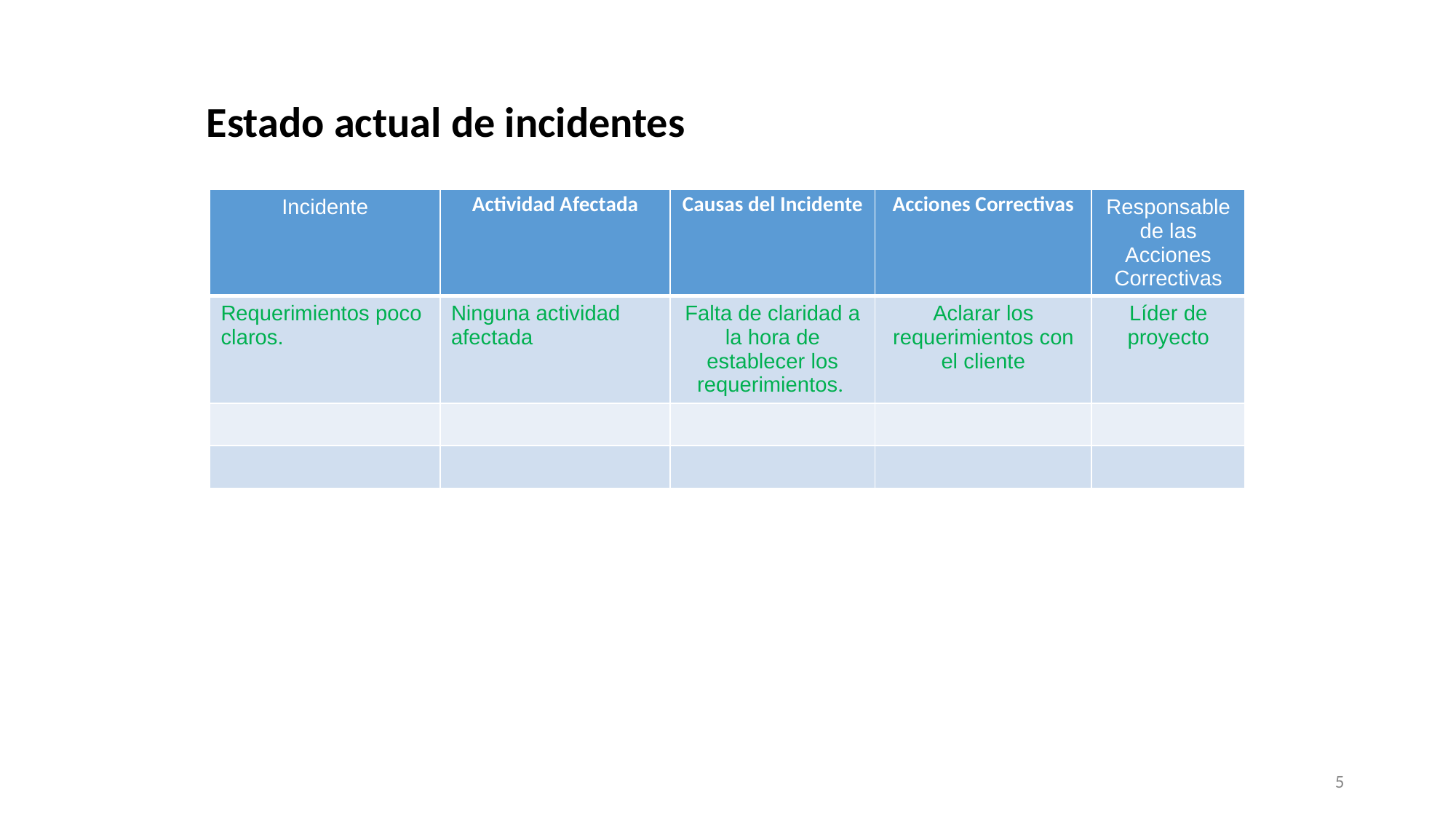

Estado actual de incidentes
| Incidente | Actividad Afectada | Causas del Incidente | Acciones Correctivas | Responsable de las Acciones Correctivas |
| --- | --- | --- | --- | --- |
| Requerimientos poco claros. | Ninguna actividad afectada | Falta de claridad a la hora de establecer los requerimientos. | Aclarar los requerimientos con el cliente | Líder de proyecto |
|  |  |  |  |  |
|  |  |  |  |  |
5